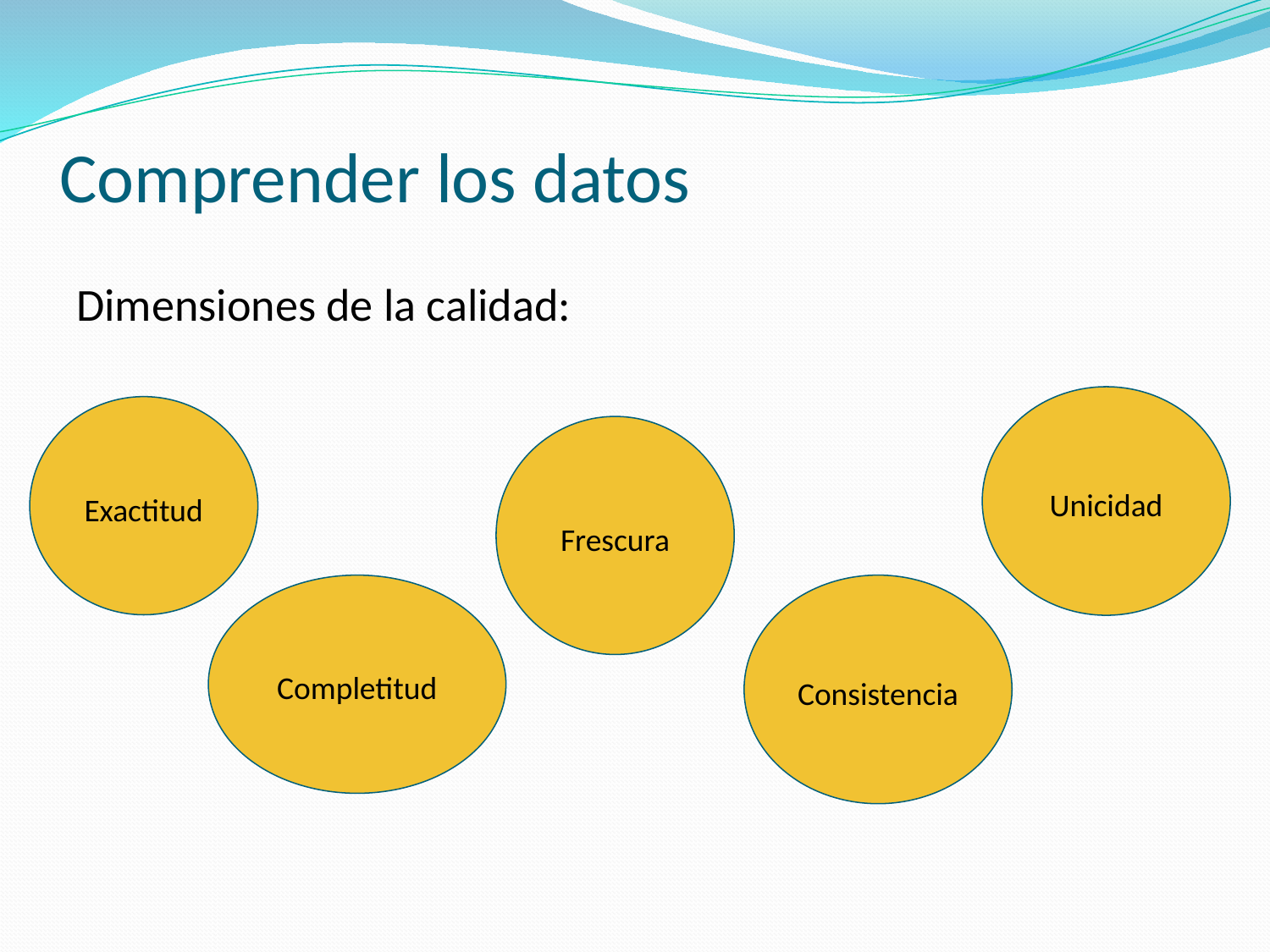

# Comprender los datos
Dimensiones de la calidad:
Unicidad
Exactitud
Frescura
Completitud
Consistencia